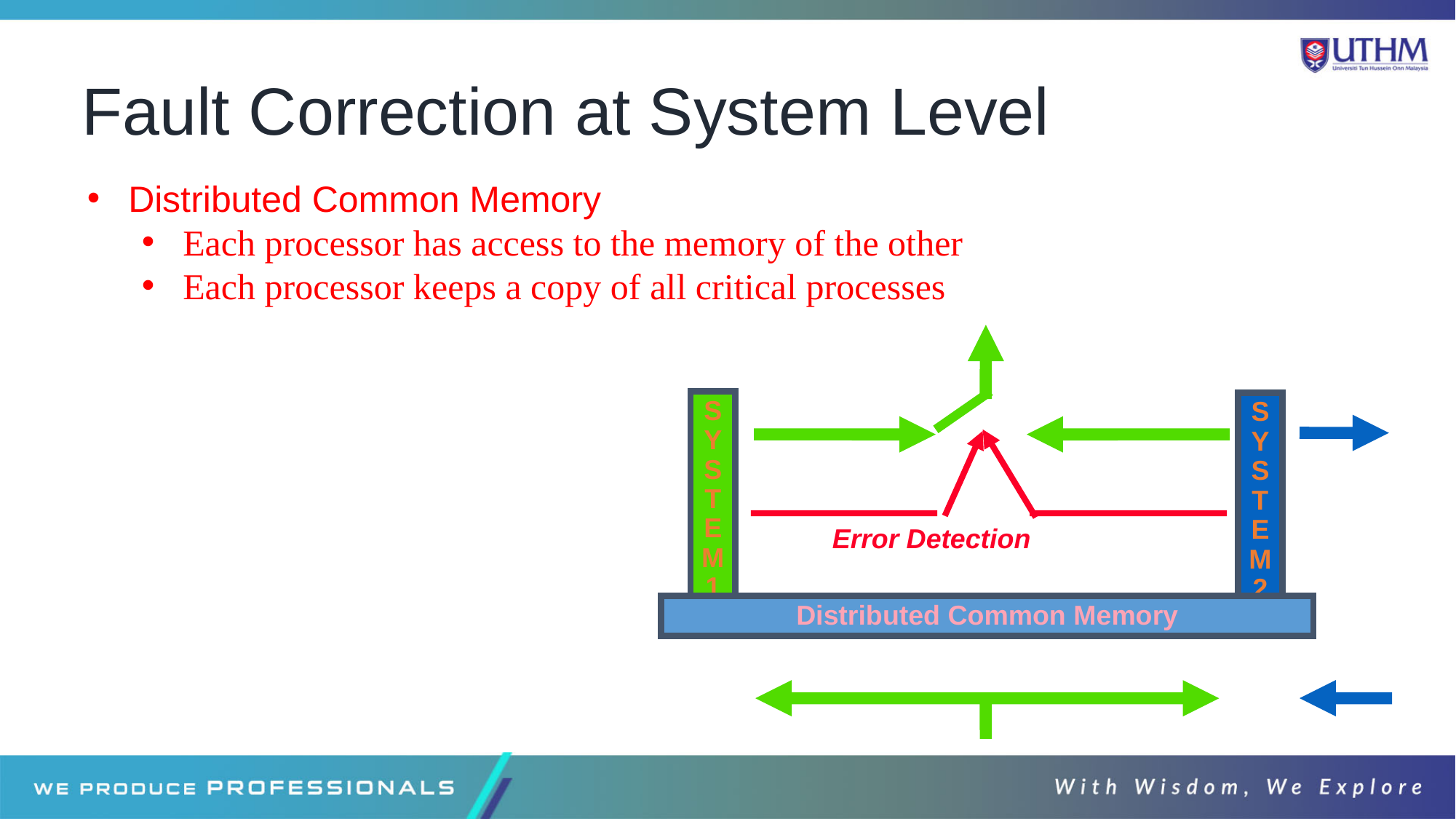

# Fault Correction at System Level
Distributed Common Memory
Each processor has access to the memory of the other
Each processor keeps a copy of all critical processes

S
Y
S
T
E
M
1

S
Y
S
T
E
M
2

Error Detection
Distributed Common Memory